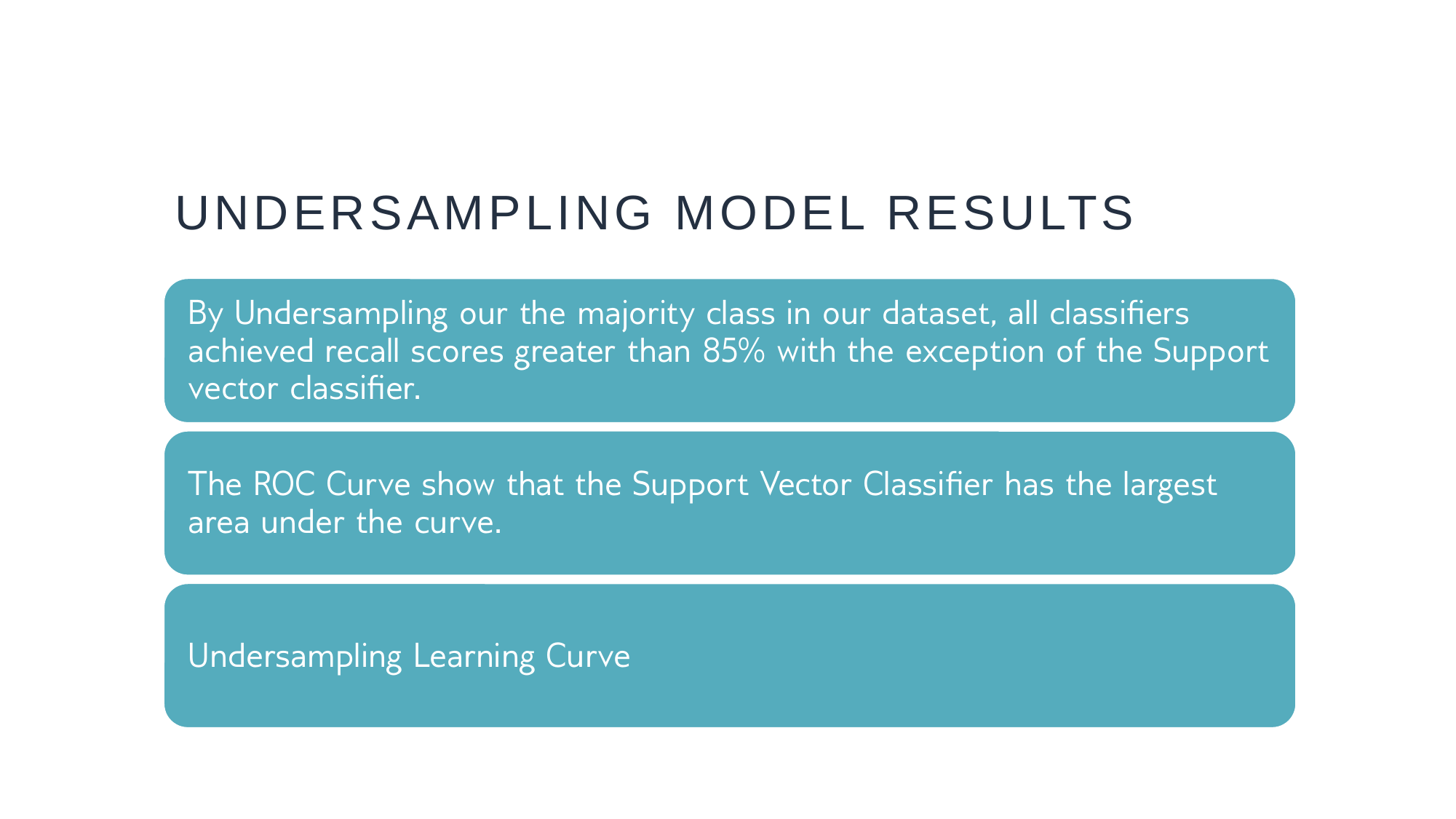

# Undersampling model results
By Undersampling our the majority class in our dataset, all classifiers achieved recall scores greater than 85% with the exception of the Support vector classifier.
The ROC Curve show that the Support Vector Classifier has the largest area under the curve.
Undersampling Learning Curve